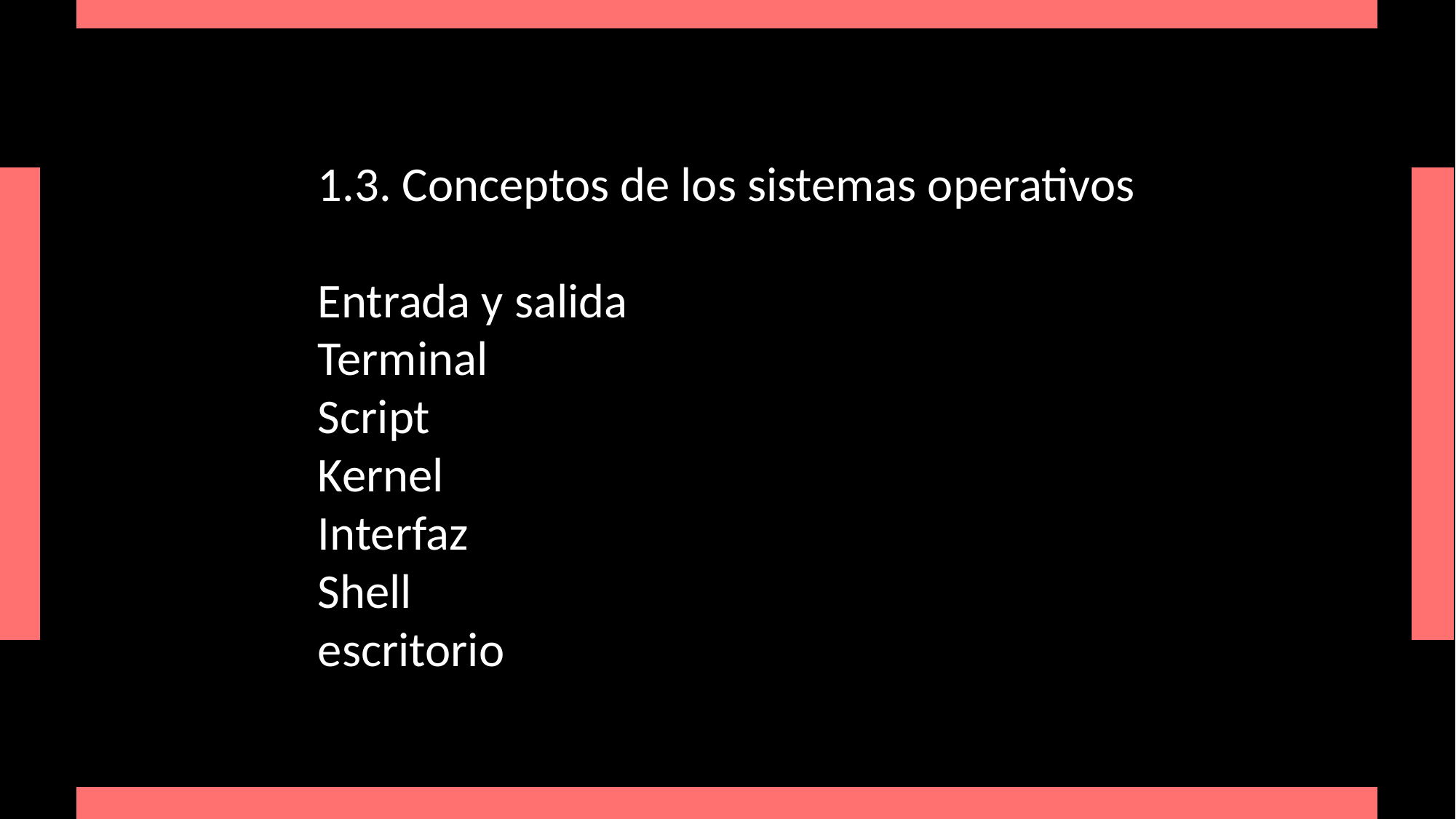

1.3. Conceptos de los sistemas operativos

Entrada y salida
Terminal
Script
Kernel
Interfaz
Shell
escritorio